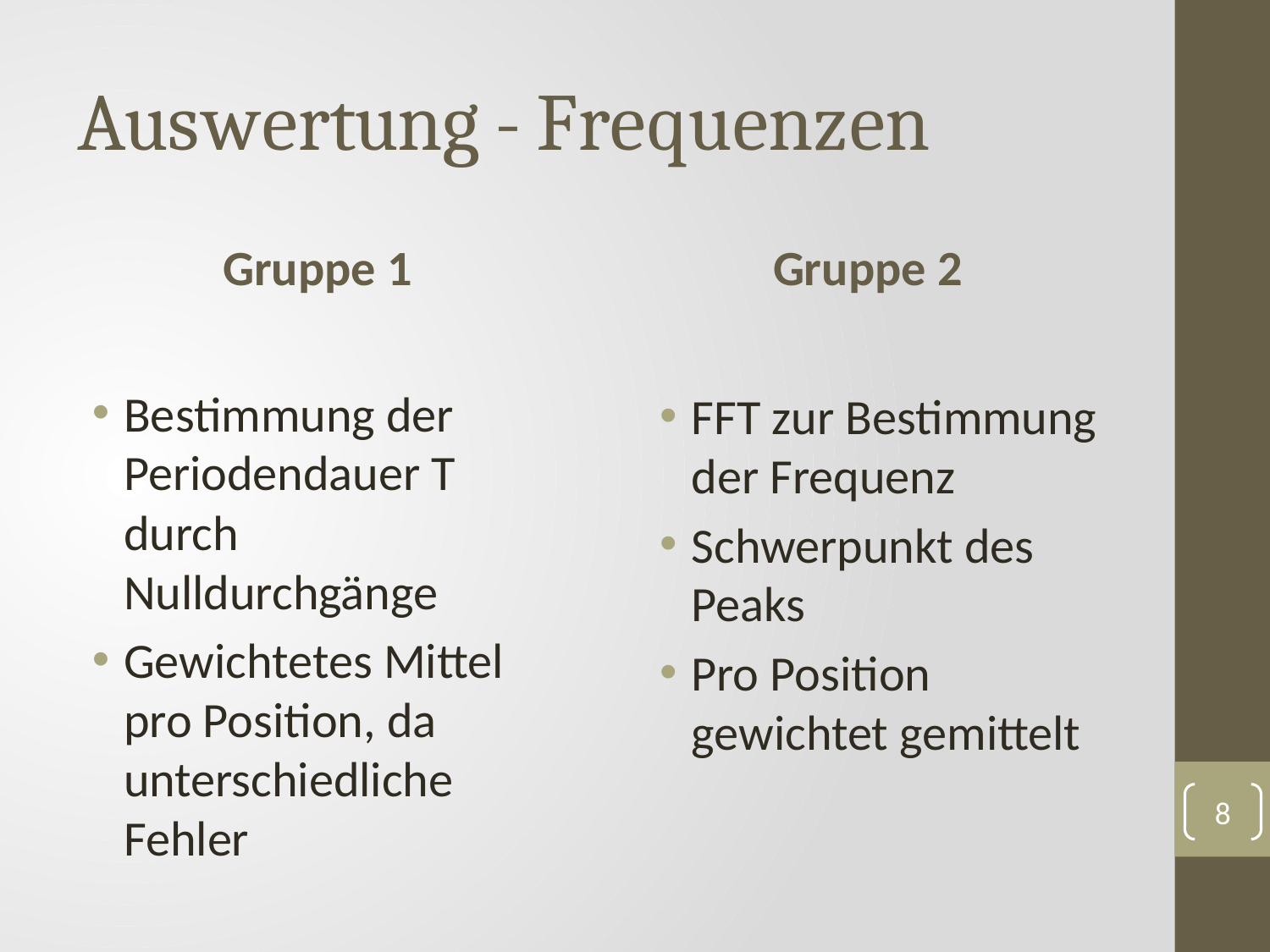

# Auswertung - Frequenzen
Gruppe 1
Gruppe 2
Bestimmung der Periodendauer T durch Nulldurchgänge
Gewichtetes Mittel pro Position, da unterschiedliche Fehler

FFT zur Bestimmung der Frequenz
Schwerpunkt des Peaks
Pro Position gewichtet gemittelt
8